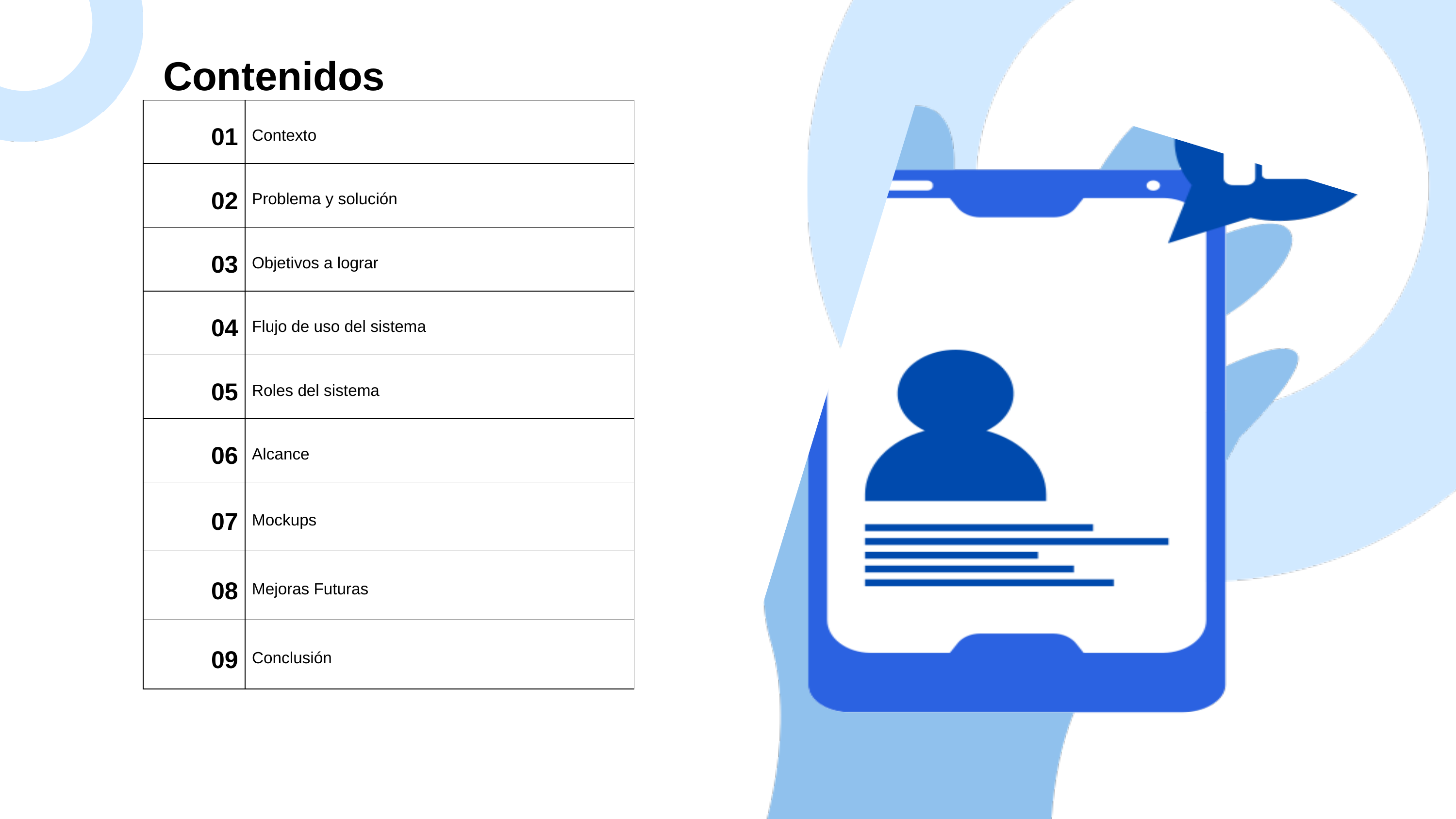

Contenidos
| 01 | Contexto |
| --- | --- |
| 02 | Problema y solución |
| 03 | Objetivos a lograr |
| 04 | Flujo de uso del sistema |
| 05 | Roles del sistema |
| 06 | Alcance |
| 07 | Mockups |
| 08 | Mejoras Futuras |
| 09 | Conclusión |